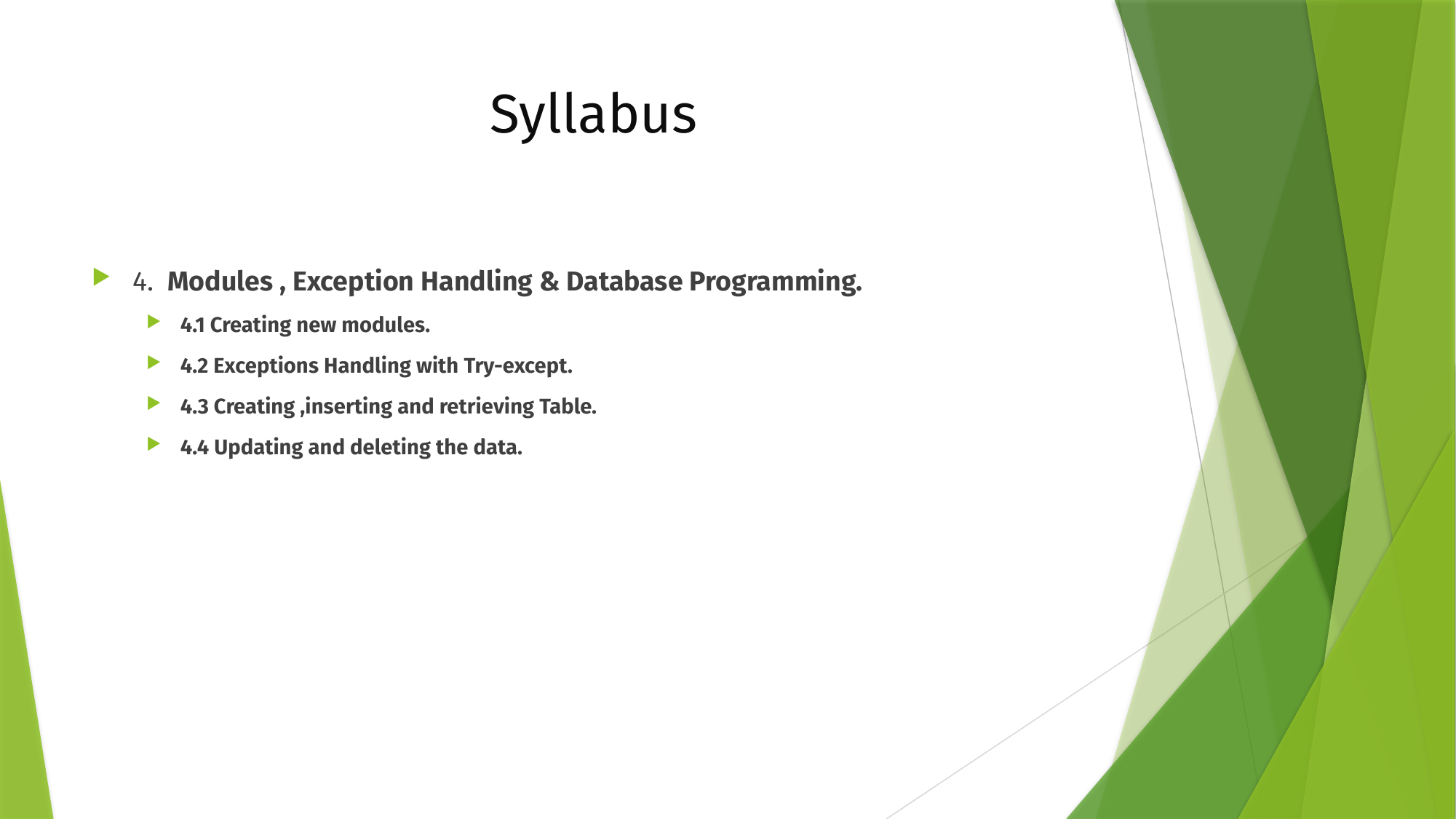

# Syllabus
4.  Modules , Exception Handling & Database Programming.
4.1 Creating new modules.
4.2 Exceptions Handling with Try-except.
4.3 Creating ,inserting and retrieving Table.
4.4 Updating and deleting the data.